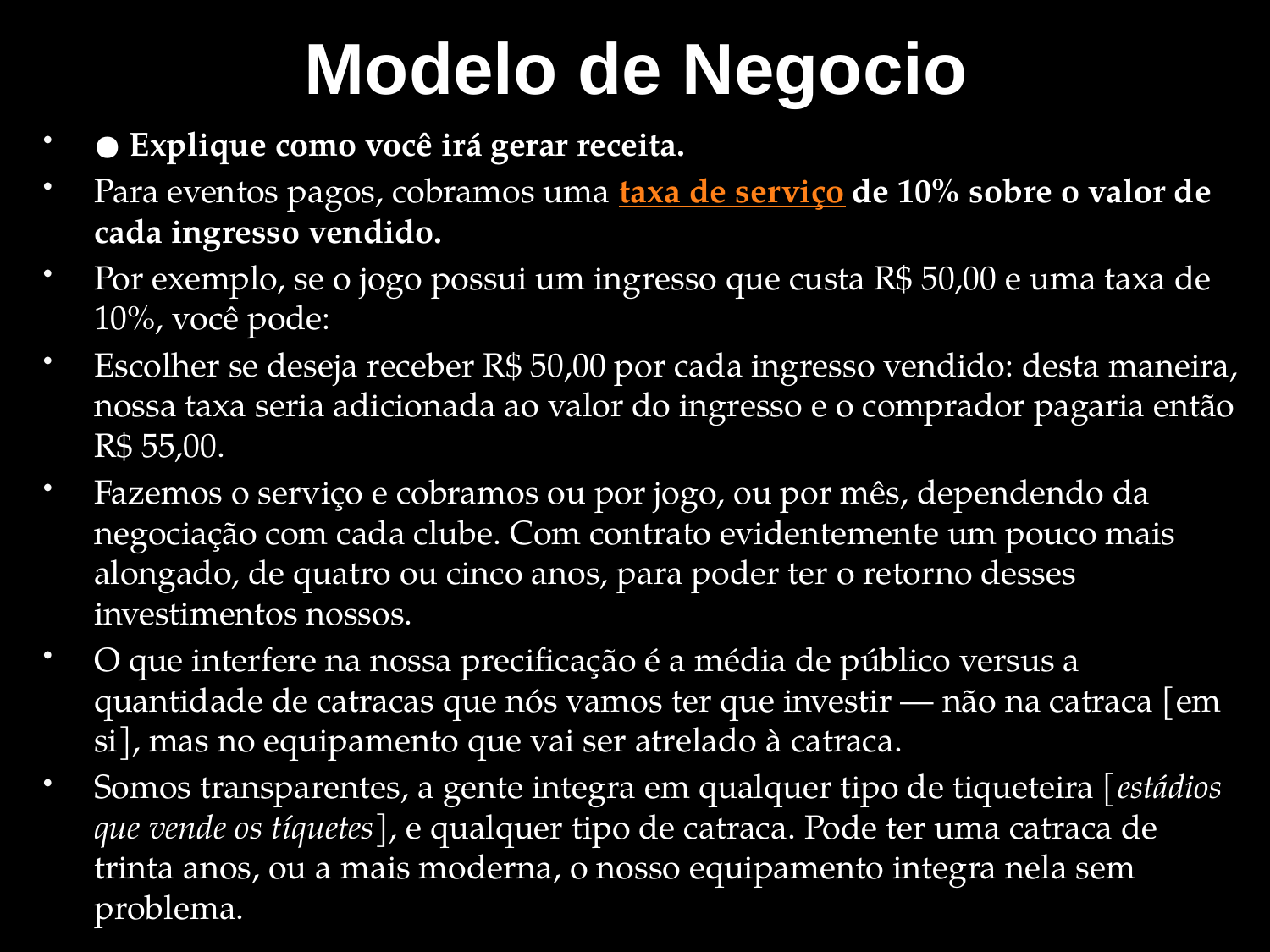

# Modelo de Negocio
● Explique como você irá gerar receita.
Para eventos pagos, cobramos uma taxa de serviço de 10% sobre o valor de cada ingresso vendido.
Por exemplo, se o jogo possui um ingresso que custa R$ 50,00 e uma taxa de 10%, você pode:
Escolher se deseja receber R$ 50,00 por cada ingresso vendido: desta maneira, nossa taxa seria adicionada ao valor do ingresso e o comprador pagaria então R$ 55,00.
Fazemos o serviço e cobramos ou por jogo, ou por mês, dependendo da negociação com cada clube. Com contrato evidentemente um pouco mais alongado, de quatro ou cinco anos, para poder ter o retorno desses investimentos nossos.
O que interfere na nossa precificação é a média de público versus a quantidade de catracas que nós vamos ter que investir — não na catraca [em si], mas no equipamento que vai ser atrelado à catraca.
Somos transparentes, a gente integra em qualquer tipo de tiqueteira [estádios que vende os tíquetes], e qualquer tipo de catraca. Pode ter uma catraca de trinta anos, ou a mais moderna, o nosso equipamento integra nela sem problema.